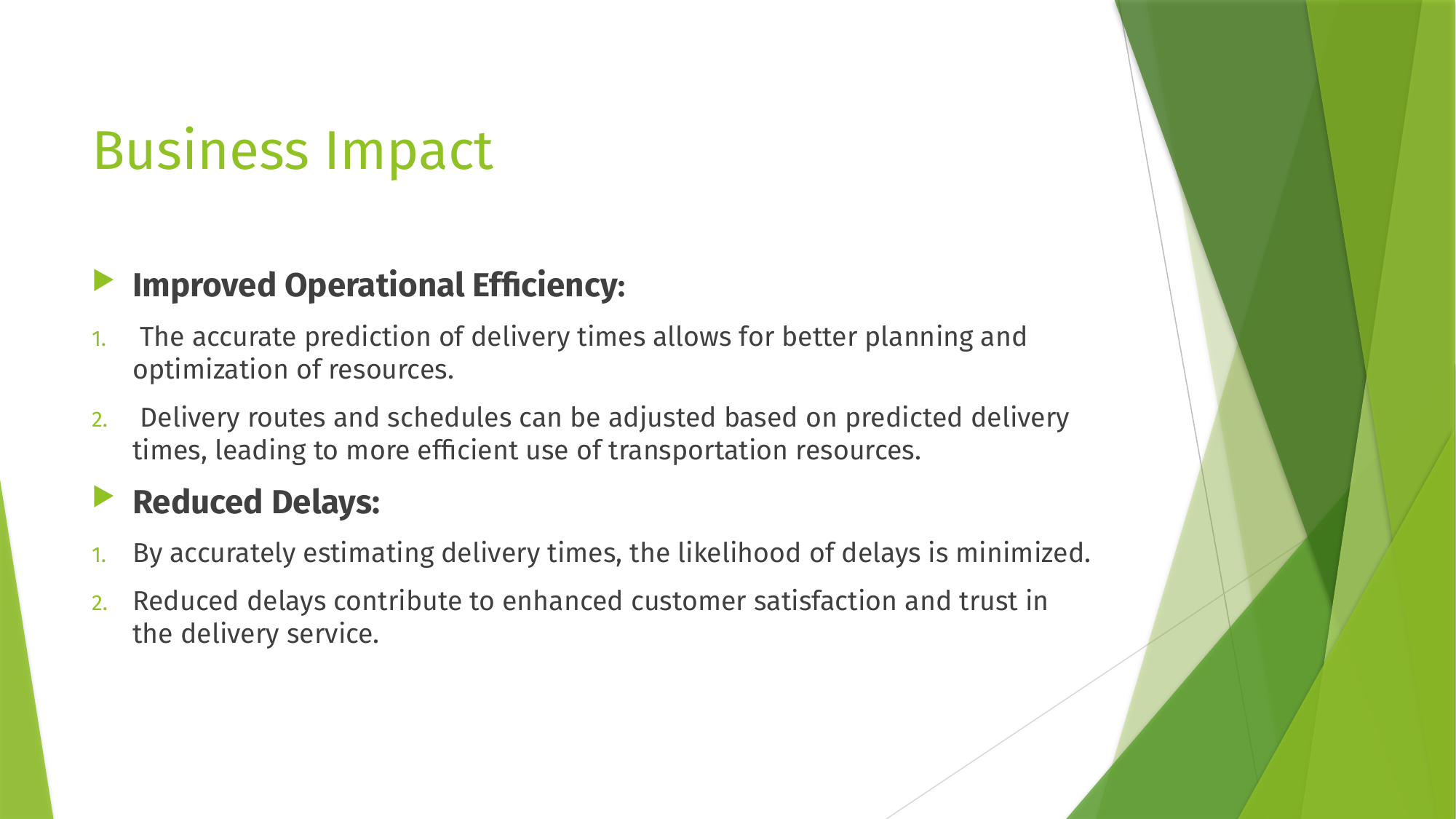

# Business Impact
Improved Operational Efficiency:
 The accurate prediction of delivery times allows for better planning and optimization of resources.
 Delivery routes and schedules can be adjusted based on predicted delivery times, leading to more efficient use of transportation resources.
Reduced Delays:
By accurately estimating delivery times, the likelihood of delays is minimized.
Reduced delays contribute to enhanced customer satisfaction and trust in the delivery service.